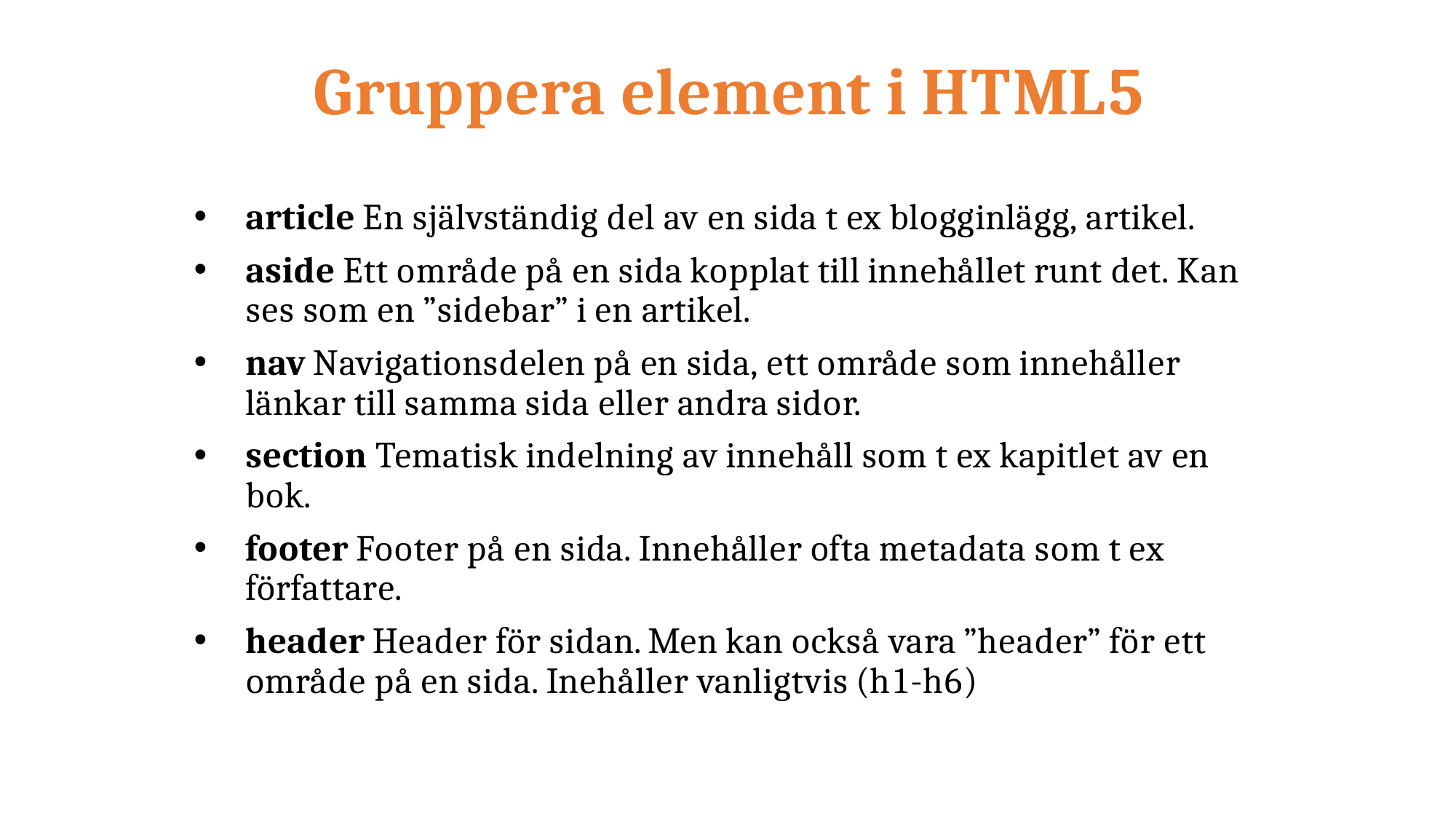

# Gruppera element i HTML5
article En självständig del av en sida t ex blogginlägg, artikel.
aside Ett område på en sida kopplat till innehållet runt det. Kan ses som en ”sidebar” i en artikel.
nav Navigationsdelen på en sida, ett område som innehåller länkar till samma sida eller andra sidor.
section Tematisk indelning av innehåll som t ex kapitlet av en bok.
footer Footer på en sida. Innehåller ofta metadata som t ex författare.
header Header för sidan. Men kan också vara ”header” för ett område på en sida. Inehåller vanligtvis (h1-h6)